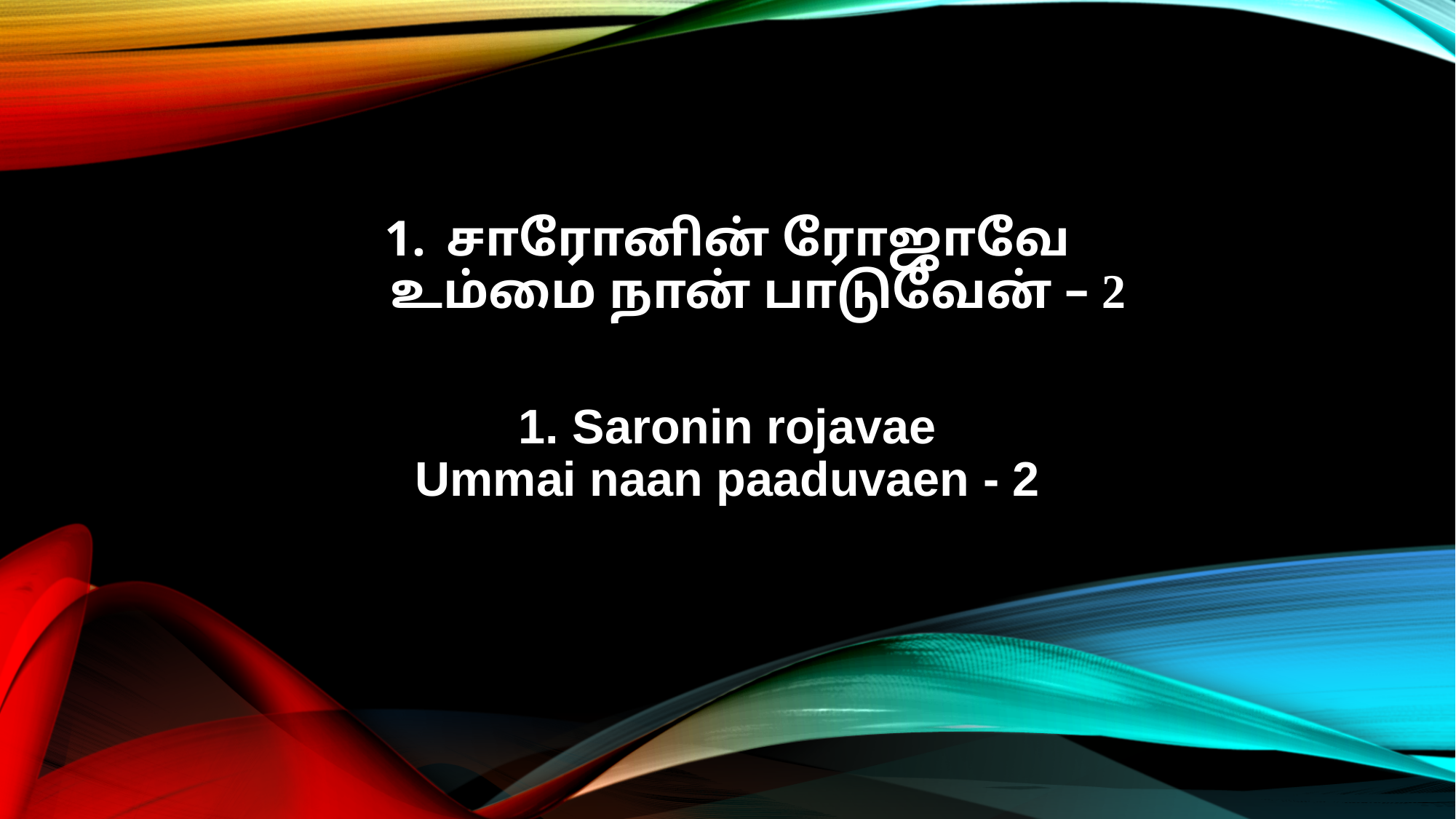

சாரோனின் ரோஜாவே
உம்மை நான் பாடுவேன் – 2

1. Saronin rojavae
Ummai naan paaduvaen - 2